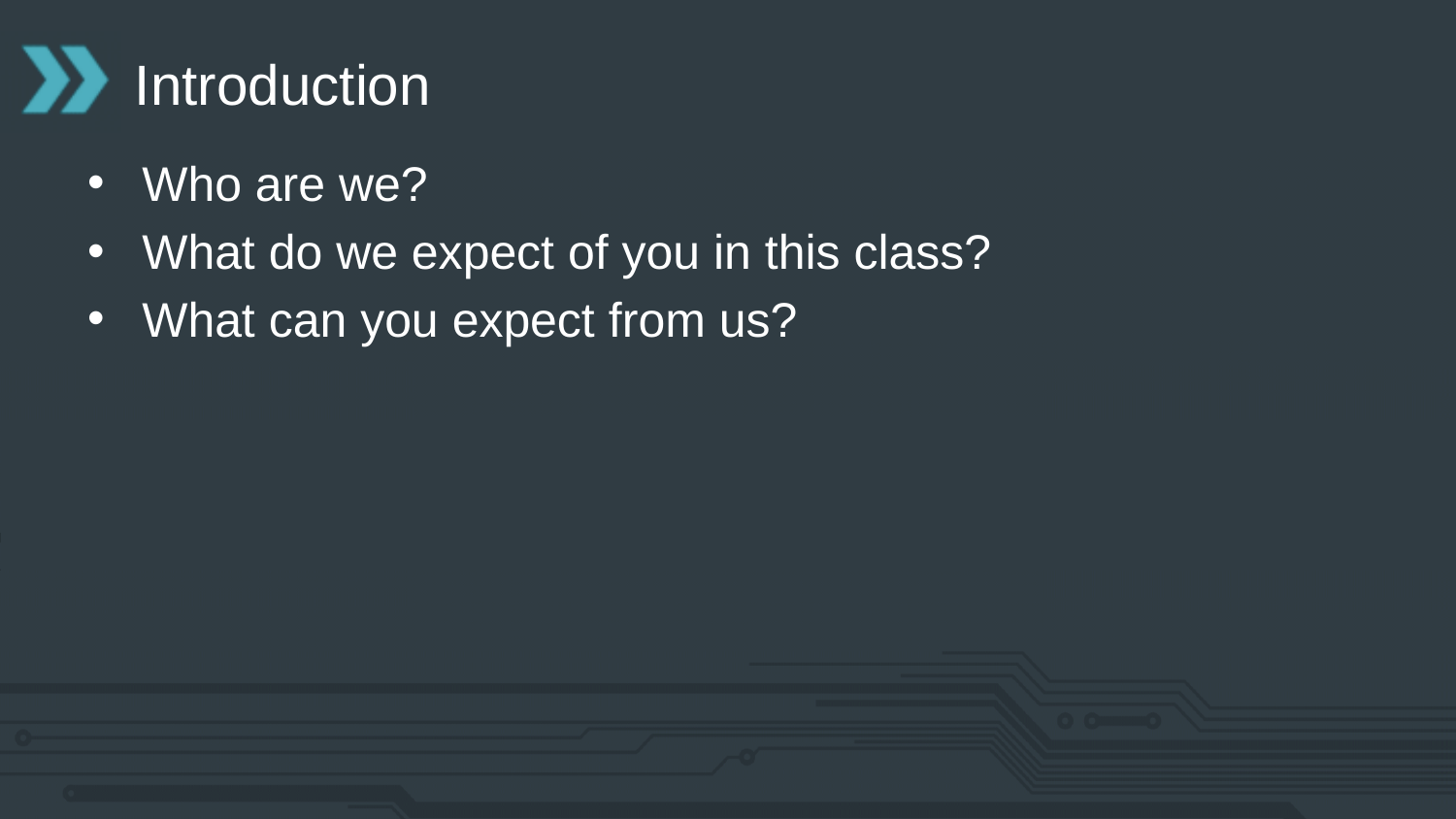

# Introduction
Who are we?
What do we expect of you in this class?
What can you expect from us?